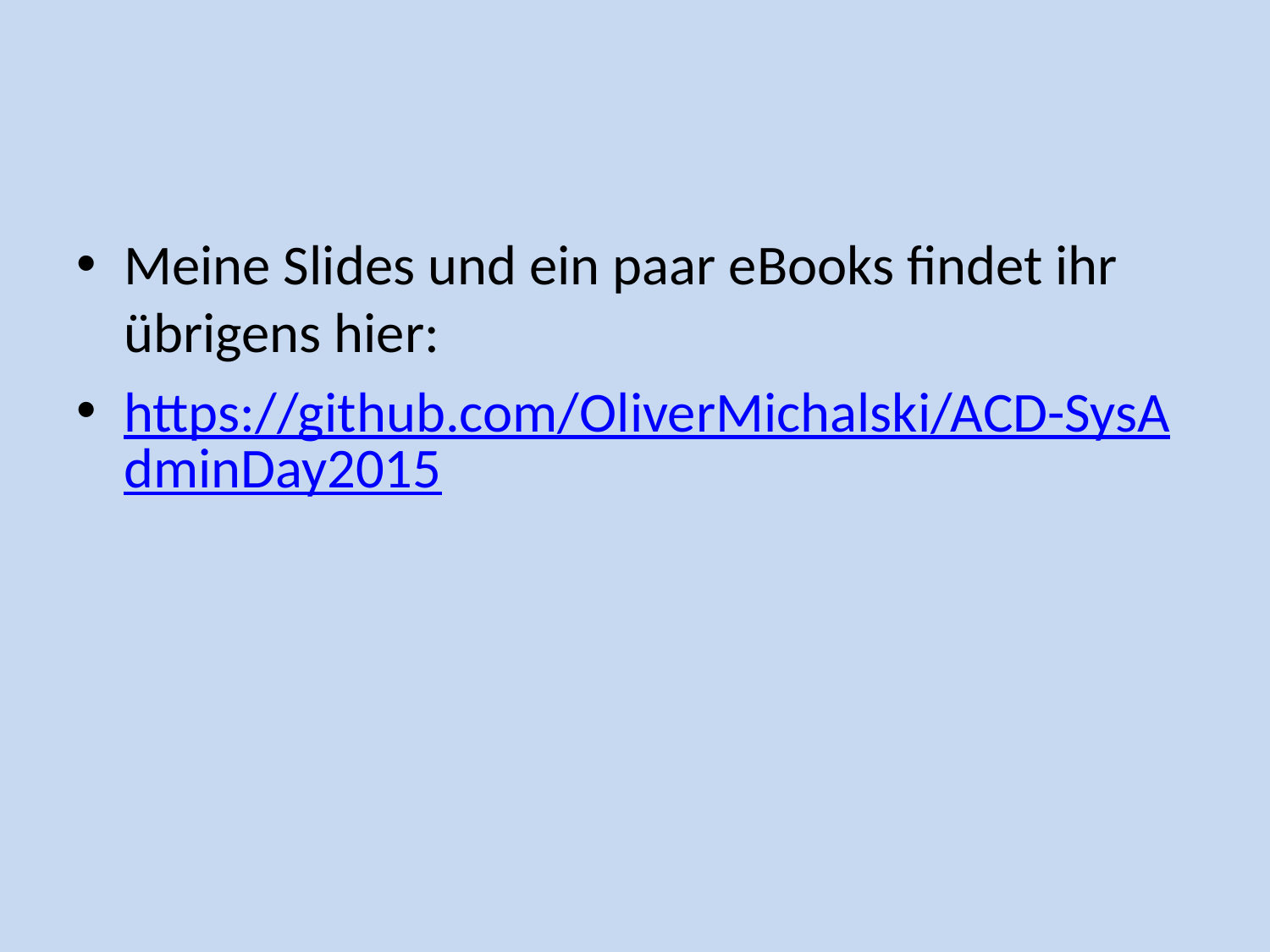

#
Meine Slides und ein paar eBooks findet ihr übrigens hier:
https://github.com/OliverMichalski/ACD-SysAdminDay2015